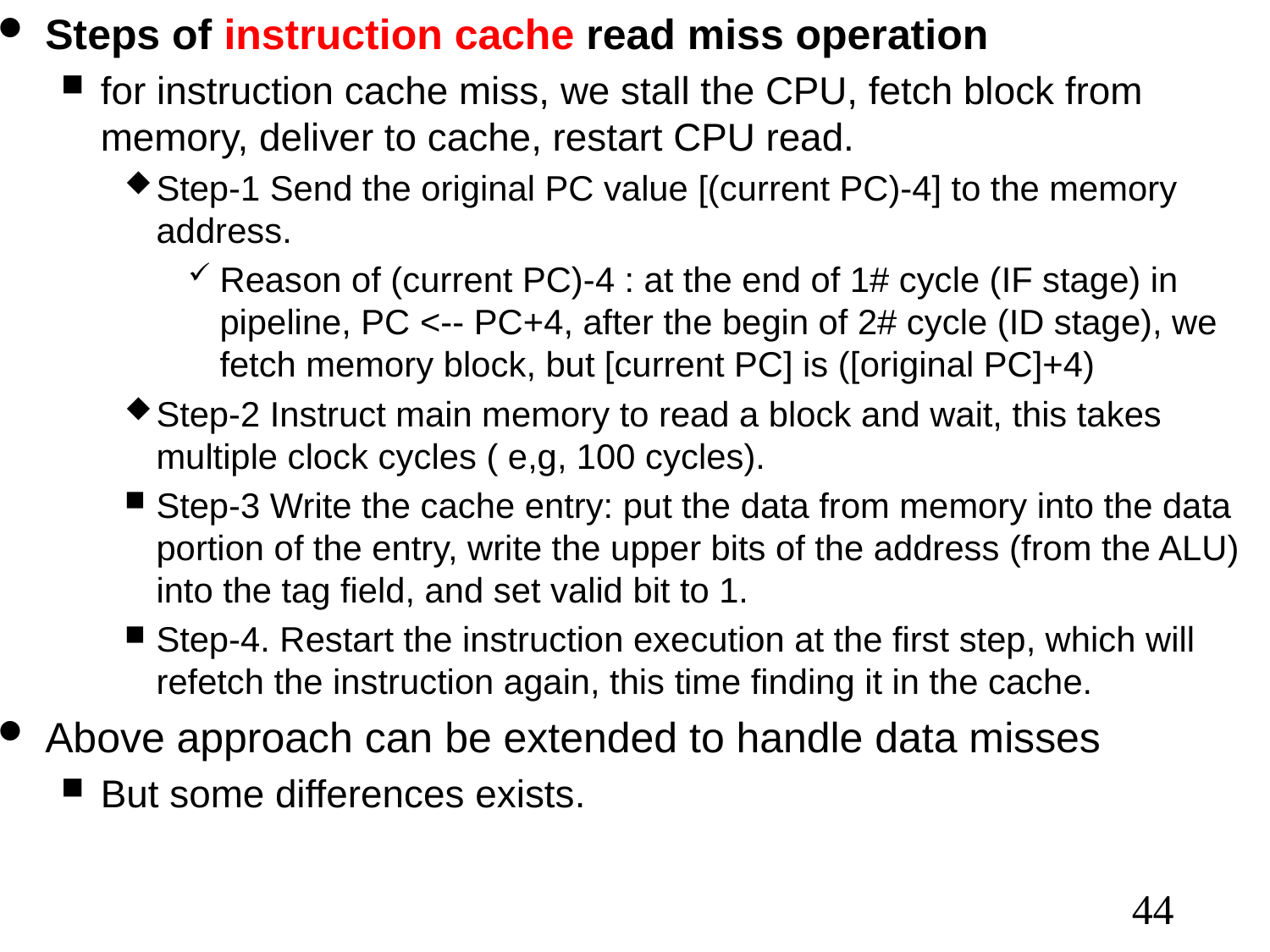

Steps of instruction cache read miss operation
for instruction cache miss, we stall the CPU, fetch block from memory, deliver to cache, restart CPU read.
Step-1 Send the original PC value [(current PC)-4] to the memory address.
Reason of (current PC)-4 : at the end of 1# cycle (IF stage) in pipeline, PC <-- PC+4, after the begin of 2# cycle (ID stage), we fetch memory block, but [current PC] is ([original PC]+4)
Step-2 Instruct main memory to read a block and wait, this takes multiple clock cycles ( e,g, 100 cycles).
Step-3 Write the cache entry: put the data from memory into the data portion of the entry, write the upper bits of the address (from the ALU) into the tag field, and set valid bit to 1.
Step-4. Restart the instruction execution at the first step, which will refetch the instruction again, this time finding it in the cache.
Above approach can be extended to handle data misses
But some differences exists.